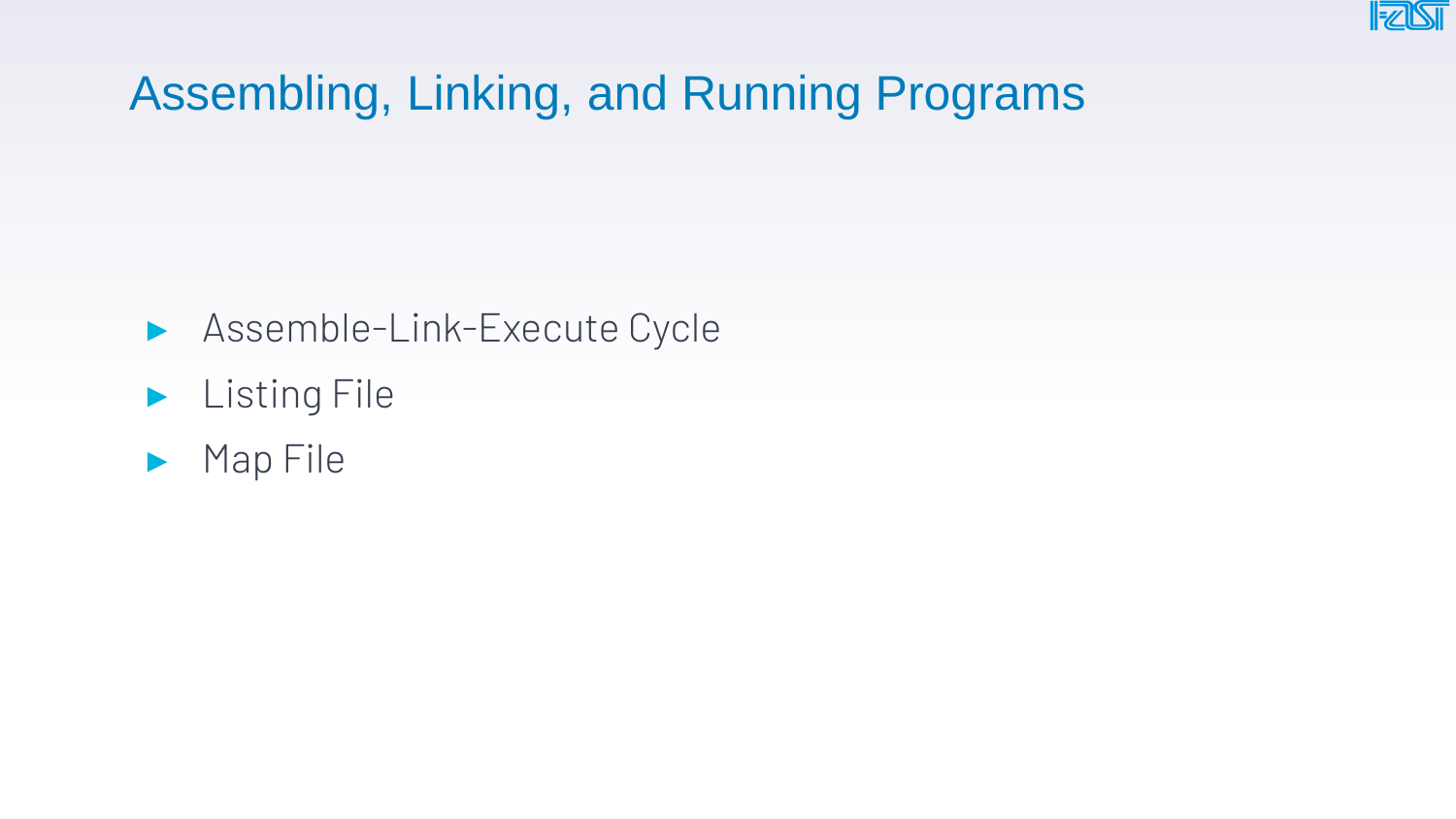

# Assembling, Linking, and Running Programs
Assemble-Link-Execute Cycle
Listing File
Map File
28